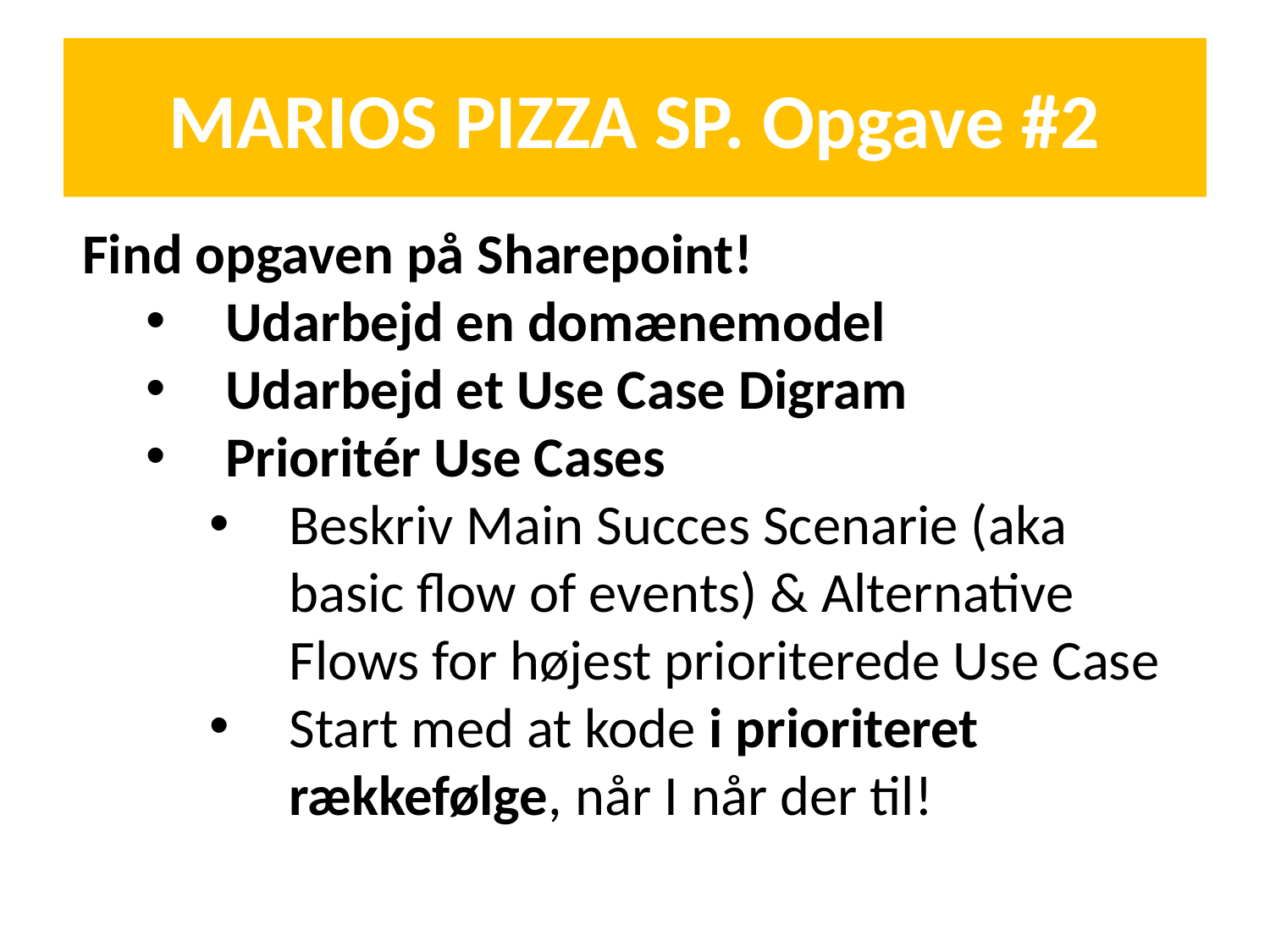

# MARIOS PIZZA SP. Opgave #2
Find opgaven på Sharepoint!
Udarbejd en domænemodel
Udarbejd et Use Case Digram
Prioritér Use Cases
Beskriv Main Succes Scenarie (aka basic flow of events) & Alternative Flows for højest prioriterede Use Case
Start med at kode i prioriteret rækkefølge, når I når der til!